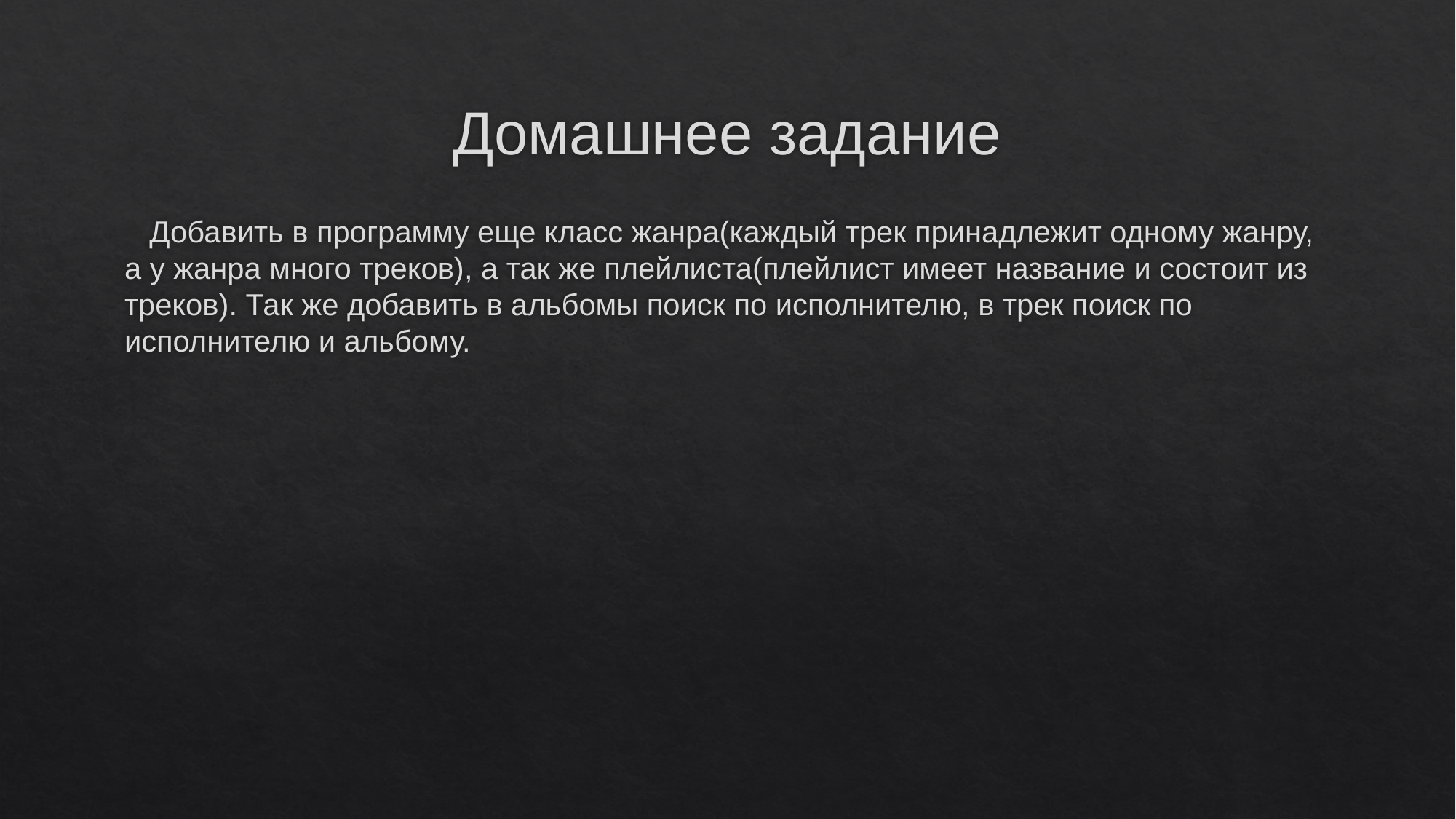

# Домашнее задание
   Добавить в программу еще класс жанра(каждый трек принадлежит одному жанру, а у жанра много треков), а так же плейлиста(плейлист имеет название и состоит из треков). Так же добавить в альбомы поиск по исполнителю, в трек поиск по исполнителю и альбому.